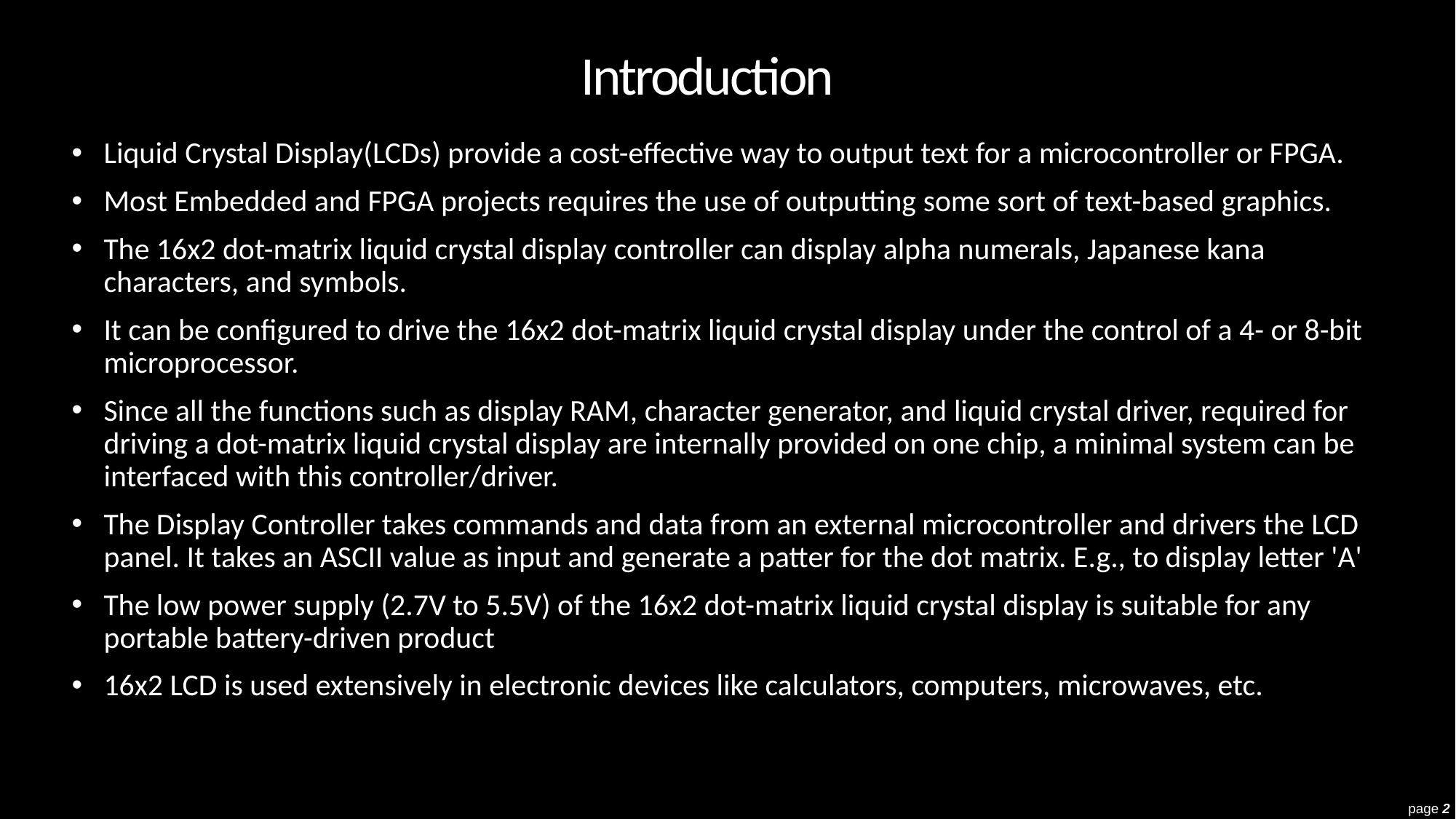

# Introduction
Liquid Crystal Display(LCDs) provide a cost-effective way to output text for a microcontroller or FPGA.
Most Embedded and FPGA projects requires the use of outputting some sort of text-based graphics.
The 16x2 dot-matrix liquid crystal display controller can display alpha numerals, Japanese kana characters, and symbols.
It can be configured to drive the 16x2 dot-matrix liquid crystal display under the control of a 4- or 8-bit microprocessor.
Since all the functions such as display RAM, character generator, and liquid crystal driver, required for driving a dot-matrix liquid crystal display are internally provided on one chip, a minimal system can be interfaced with this controller/driver.
The Display Controller takes commands and data from an external microcontroller and drivers the LCD panel. It takes an ASCII value as input and generate a patter for the dot matrix. E.g., to display letter 'A'
The low power supply (2.7V to 5.5V) of the 16x2 dot-matrix liquid crystal display is suitable for any portable battery-driven product
16x2 LCD is used extensively in electronic devices like calculators, computers, microwaves, etc.

page 2